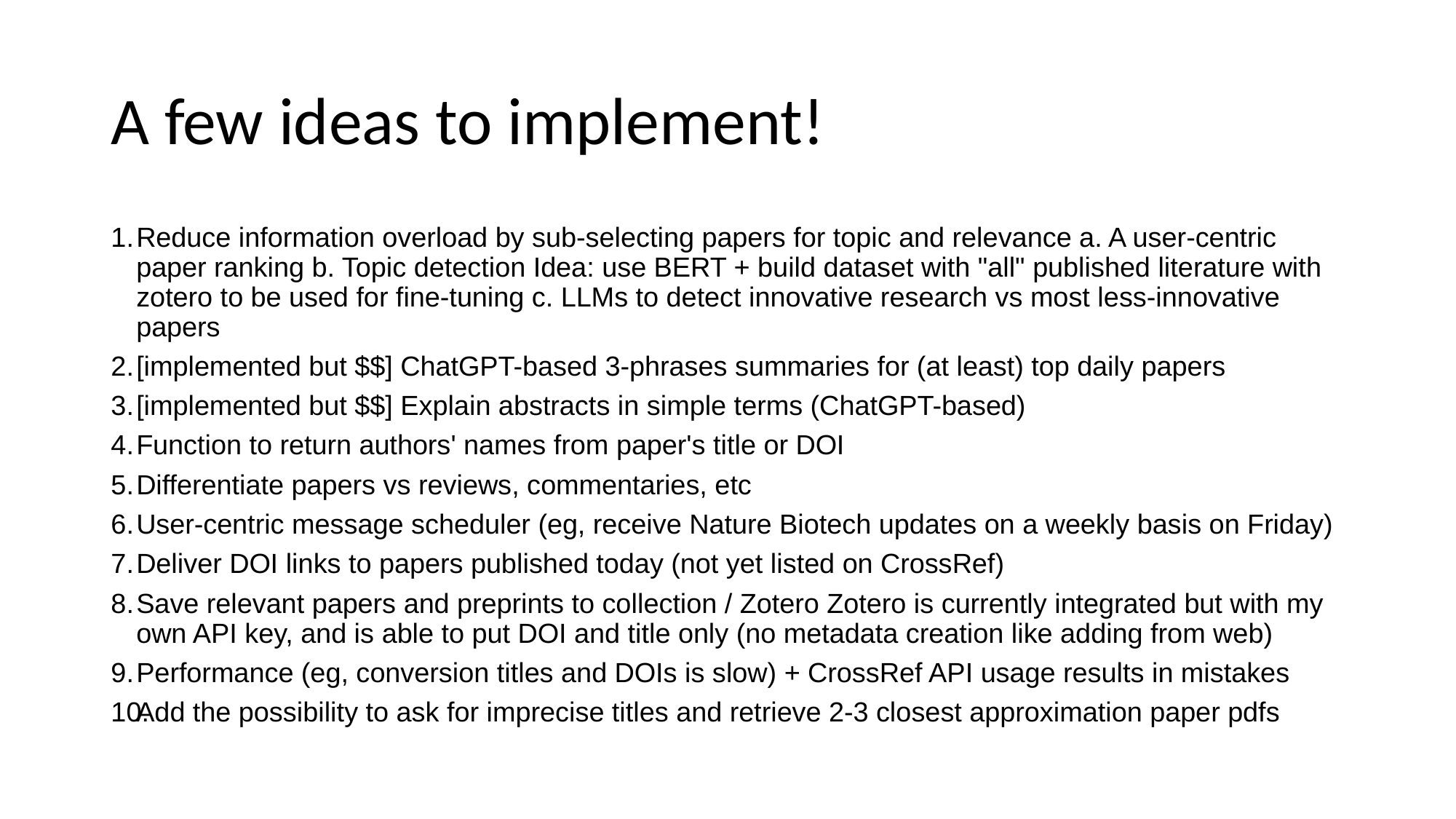

# A few ideas to implement!
Reduce information overload by sub-selecting papers for topic and relevance a. A user-centric paper ranking b. Topic detection Idea: use BERT + build dataset with "all" published literature with zotero to be used for fine-tuning c. LLMs to detect innovative research vs most less-innovative papers
[implemented but $$] ChatGPT-based 3-phrases summaries for (at least) top daily papers
[implemented but $$] Explain abstracts in simple terms (ChatGPT-based)
Function to return authors' names from paper's title or DOI
Differentiate papers vs reviews, commentaries, etc
User-centric message scheduler (eg, receive Nature Biotech updates on a weekly basis on Friday)
Deliver DOI links to papers published today (not yet listed on CrossRef)
Save relevant papers and preprints to collection / Zotero Zotero is currently integrated but with my own API key, and is able to put DOI and title only (no metadata creation like adding from web)
Performance (eg, conversion titles and DOIs is slow) + CrossRef API usage results in mistakes
Add the possibility to ask for imprecise titles and retrieve 2-3 closest approximation paper pdfs